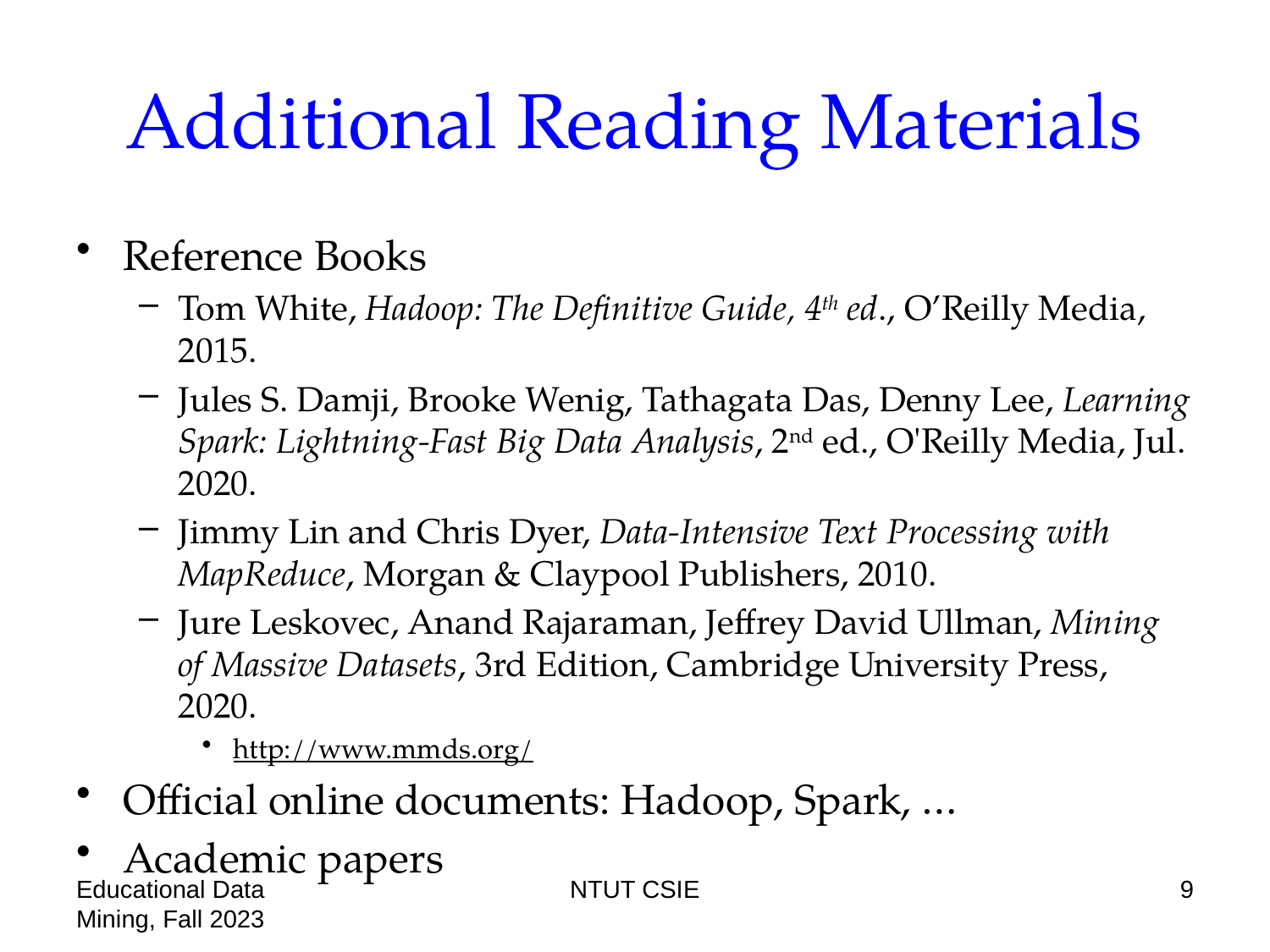

# Additional Reading Materials
Reference Books
Tom White, Hadoop: The Definitive Guide, 4th ed., O’Reilly Media, 2015.
Jules S. Damji, Brooke Wenig, Tathagata Das, Denny Lee, Learning Spark: Lightning-Fast Big Data Analysis, 2nd ed., O'Reilly Media, Jul. 2020.
Jimmy Lin and Chris Dyer, Data-Intensive Text Processing with MapReduce, Morgan & Claypool Publishers, 2010.
Jure Leskovec, Anand Rajaraman, Jeffrey David Ullman, Mining of Massive Datasets, 3rd Edition, Cambridge University Press, 2020.
http://www.mmds.org/
Official online documents: Hadoop, Spark, …
Academic papers

Educational Data Mining, Fall 2023
NTUT CSIE
9